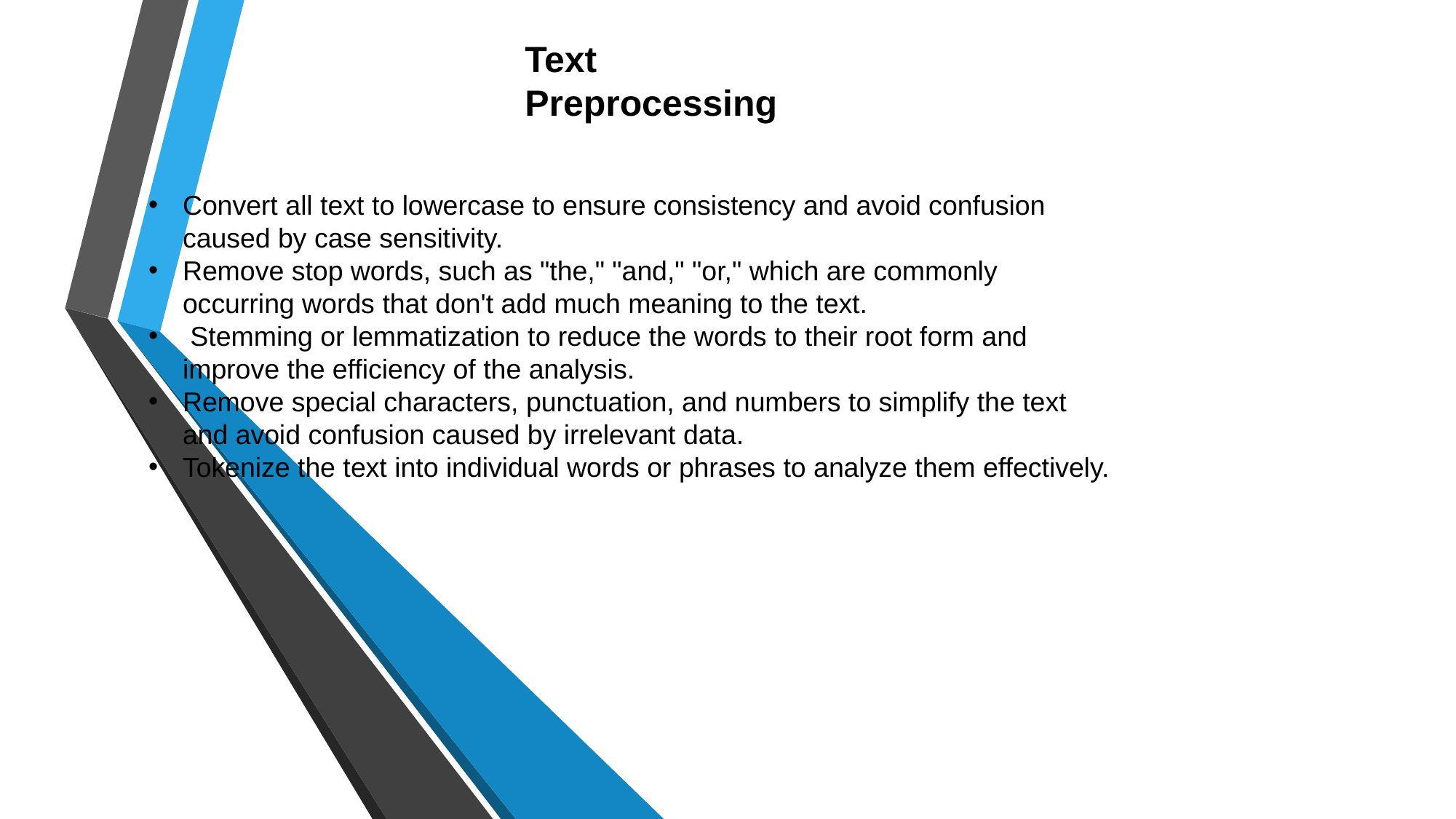

Text Preprocessing
Convert all text to lowercase to ensure consistency and avoid confusion caused by case sensitivity.
Remove stop words, such as "the," "and," "or," which are commonly occurring words that don't add much meaning to the text.
 Stemming or lemmatization to reduce the words to their root form and improve the efficiency of the analysis.
Remove special characters, punctuation, and numbers to simplify the text and avoid confusion caused by irrelevant data.
Tokenize the text into individual words or phrases to analyze them effectively.